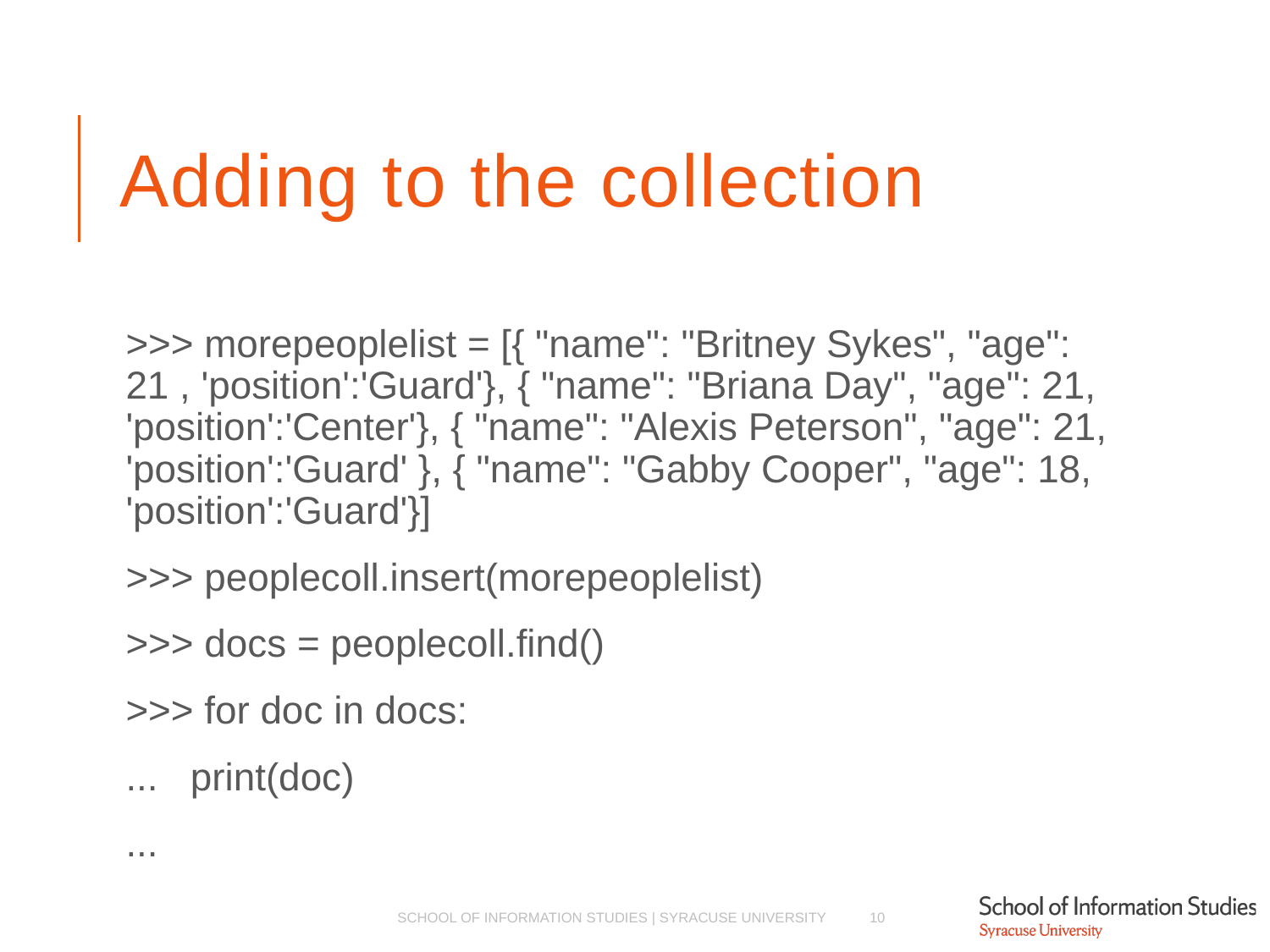

# Adding to the collection
>>> morepeoplelist = [{ "name": "Britney Sykes", "age": 21 , 'position':'Guard'}, { "name": "Briana Day", "age": 21, 'position':'Center'}, { "name": "Alexis Peterson", "age": 21, 'position':'Guard' }, { "name": "Gabby Cooper", "age": 18, 'position':'Guard'}]
>>> peoplecoll.insert(morepeoplelist)
>>> docs = peoplecoll.find()
>>> for doc in docs:
...   print(doc)
...

School of Information Studies | Syracuse University
10